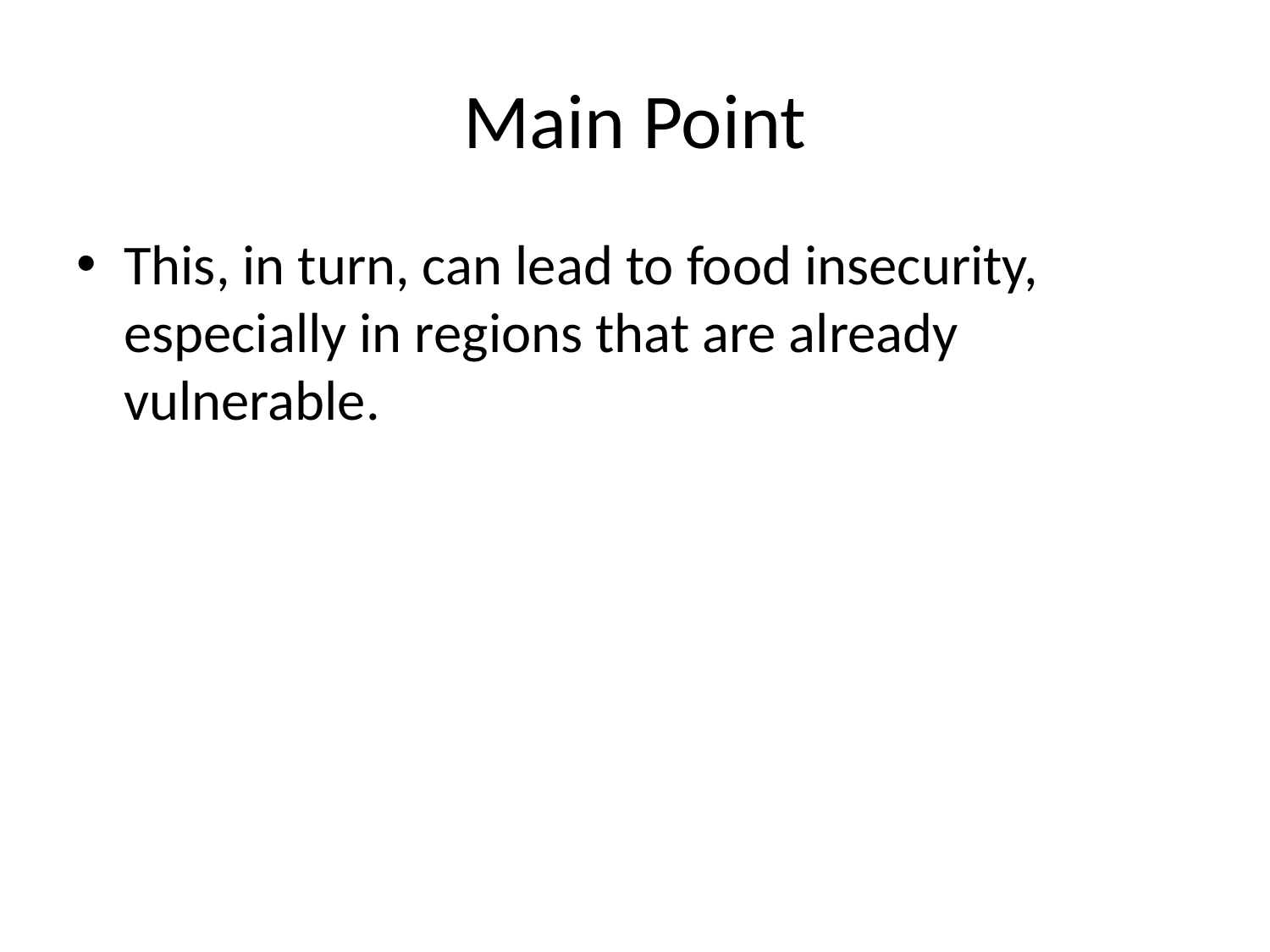

# Main Point
This, in turn, can lead to food insecurity, especially in regions that are already vulnerable.